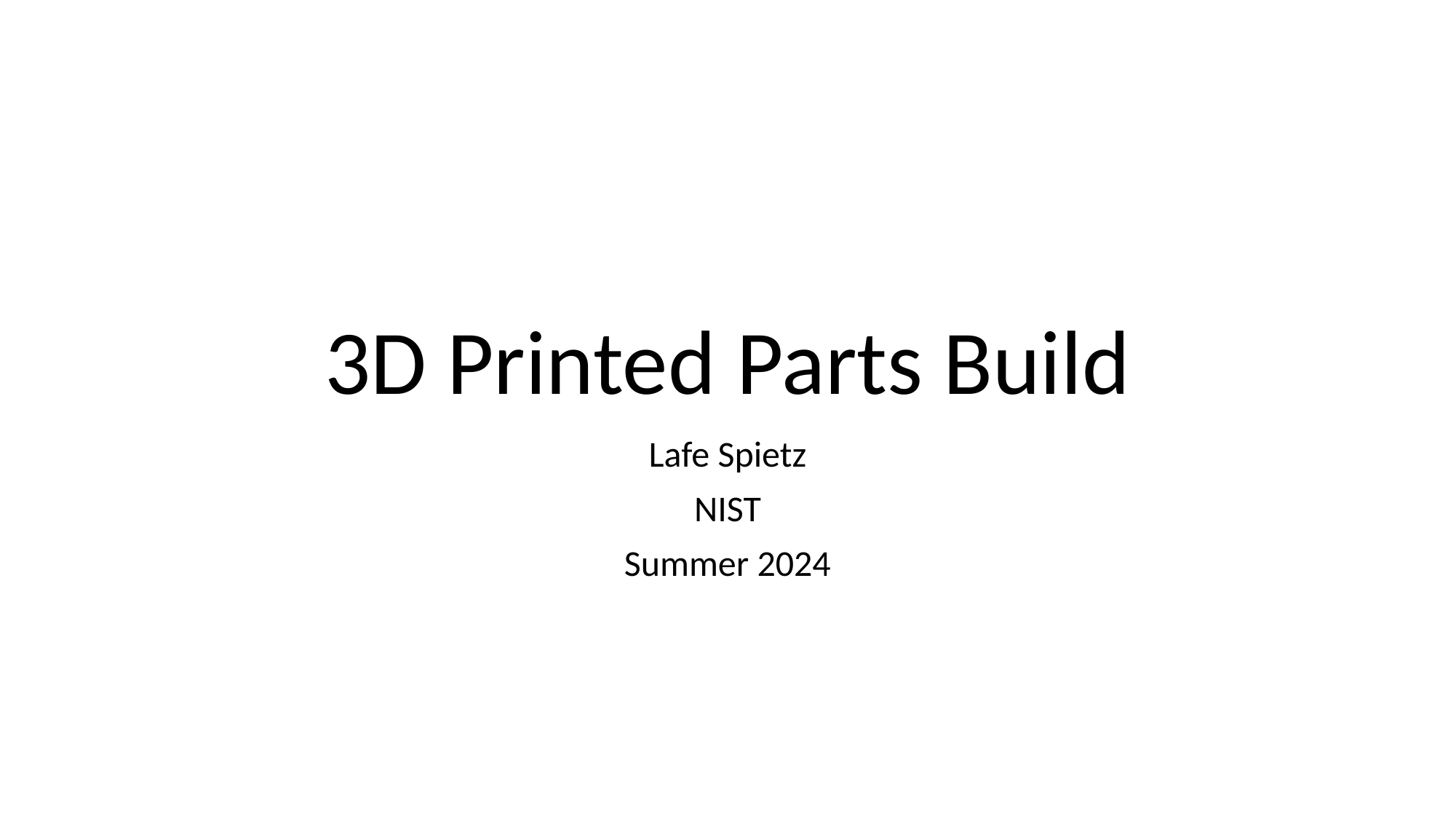

# 3D Printed Parts Build
Lafe Spietz
NIST
Summer 2024